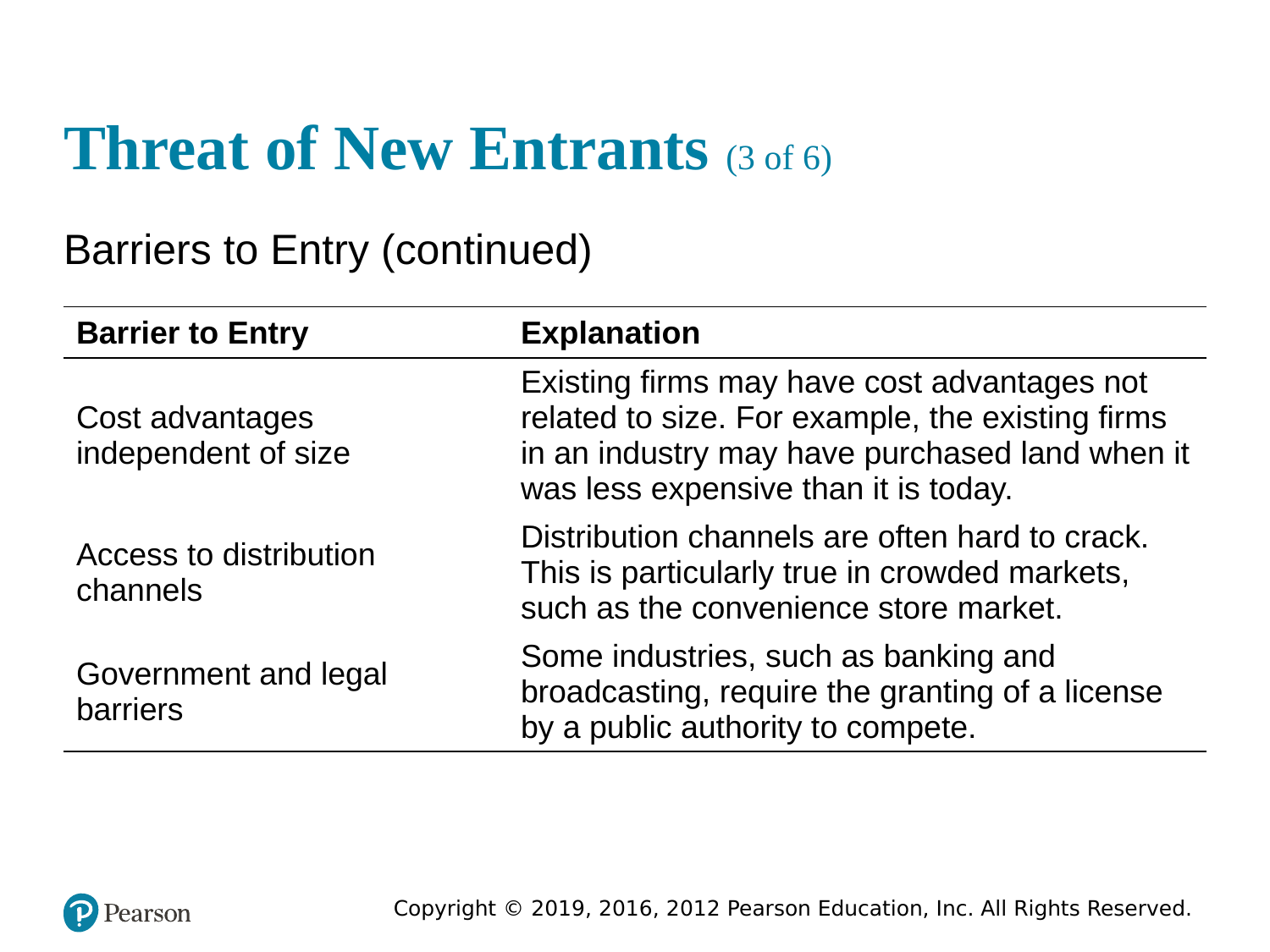

# Threat of New Entrants (3 of 6)
Barriers to Entry (continued)
| Barrier to Entry | Explanation |
| --- | --- |
| Cost advantages independent of size | Existing firms may have cost advantages not related to size. For example, the existing firms in an industry may have purchased land when it was less expensive than it is today. |
| Access to distribution channels | Distribution channels are often hard to crack. This is particularly true in crowded markets, such as the convenience store market. |
| Government and legal barriers | Some industries, such as banking and broadcasting, require the granting of a license by a public authority to compete. |